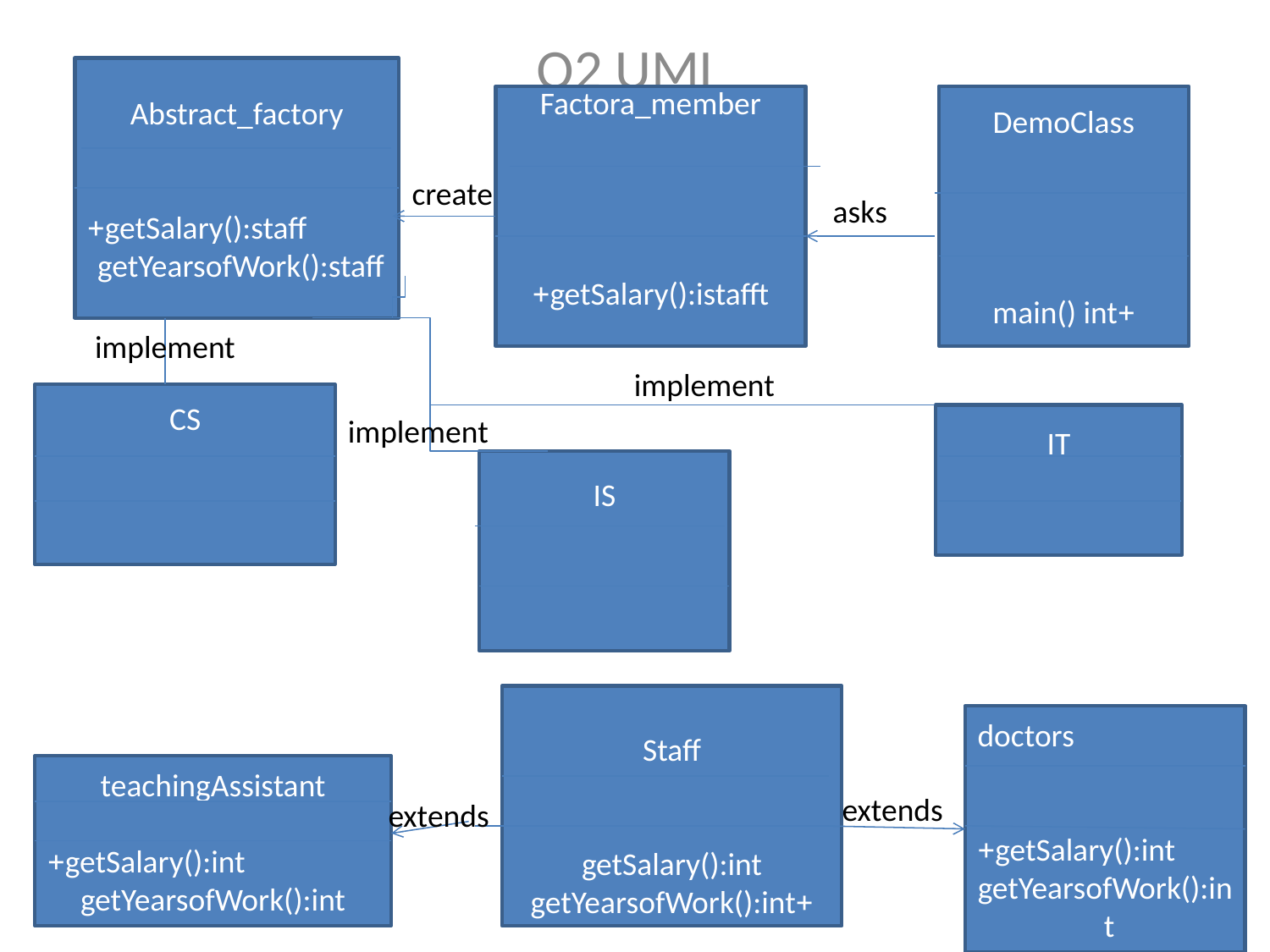

Q2 UML

Abstract_factory

getSalary():staff+
getYearsofWork():staff
Factora_member

getSalary():istafft+

DemoClass

+main() int
create
asks
implement
implement
CS

implement
IT

IS

Staff

getSalary():int
+getYearsofWork():int

doctors

getSalary():int+
getYearsofWork():int
teachingAssistant

getSalary():int+
getYearsofWork():int
extends
extends